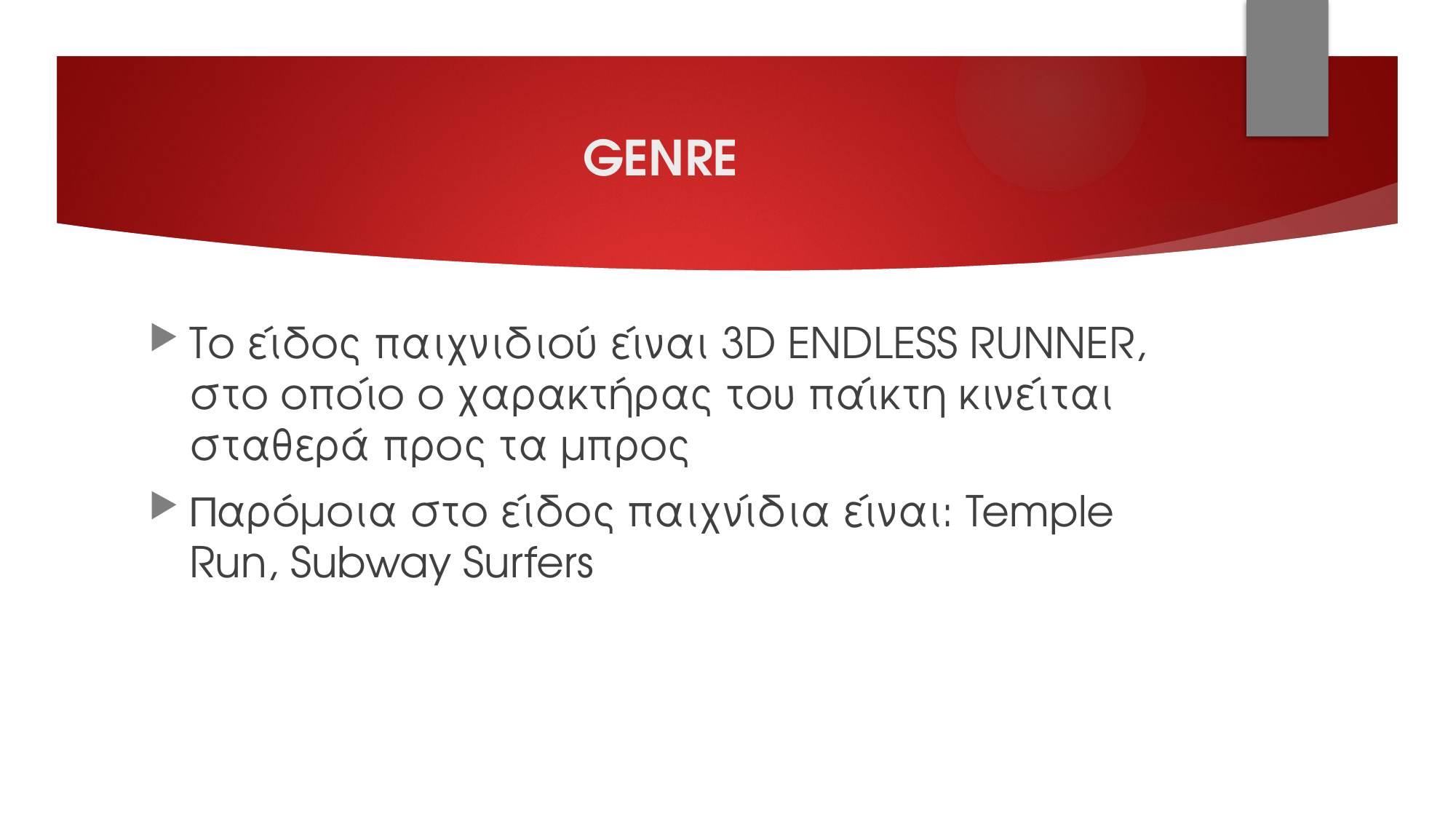

# GENRE
Το είδος παιχνιδιού είναι 3D ENDLESS RUNNER, στο οποίο ο χαρακτήρας του παίκτη κινείται σταθερά προς τα μπρος
Παρόμοια στο είδος παιχνίδια είναι: Temple Run, Subway Surfers